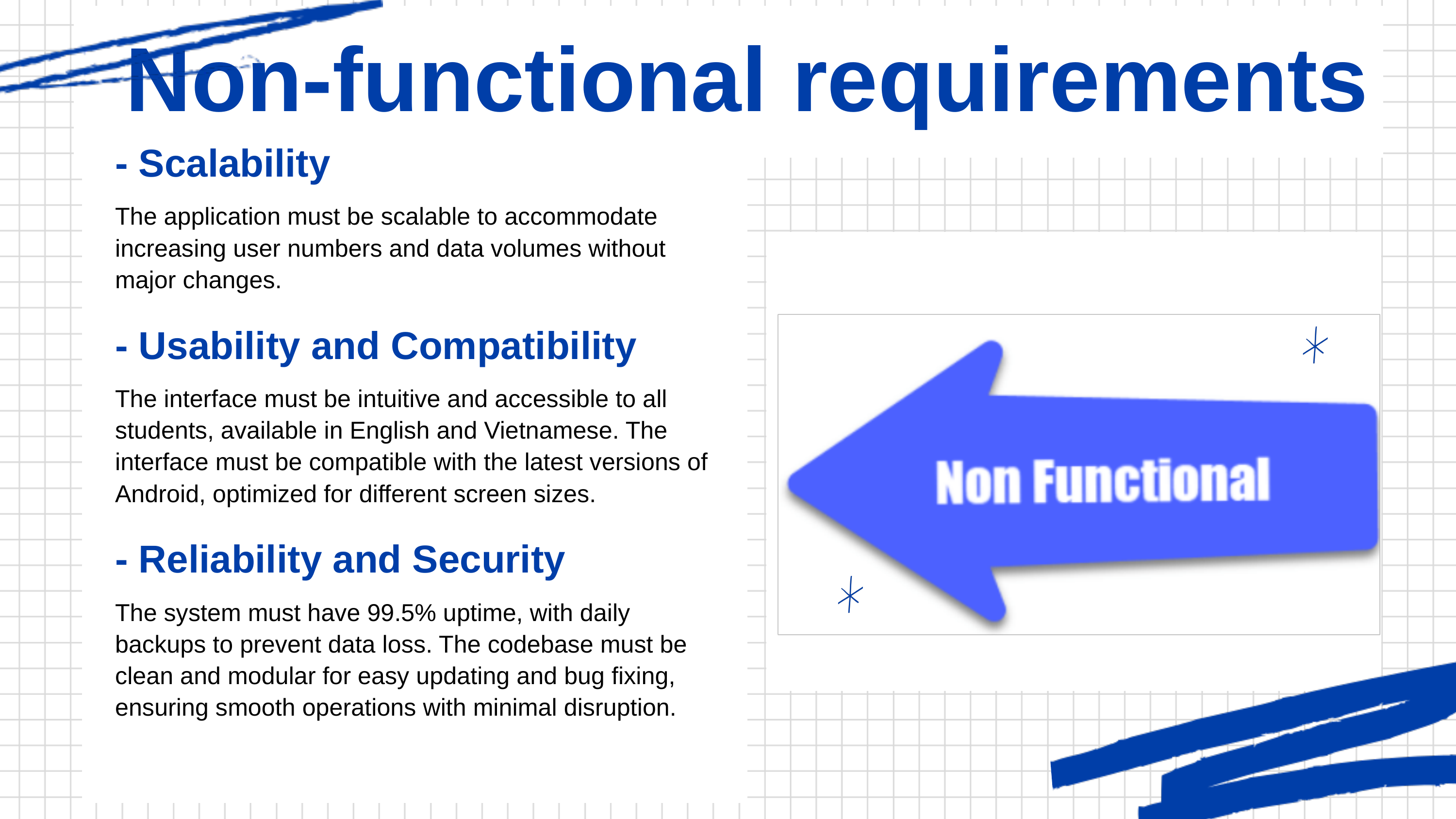

Non-functional requirements
- Scalability
The application must be scalable to accommodate increasing user numbers and data volumes without major changes.
- Usability and Compatibility
The interface must be intuitive and accessible to all students, available in English and Vietnamese. The interface must be compatible with the latest versions of Android, optimized for different screen sizes.
- Reliability and Security
The system must have 99.5% uptime, with daily backups to prevent data loss. The codebase must be clean and modular for easy updating and bug fixing, ensuring smooth operations with minimal disruption.